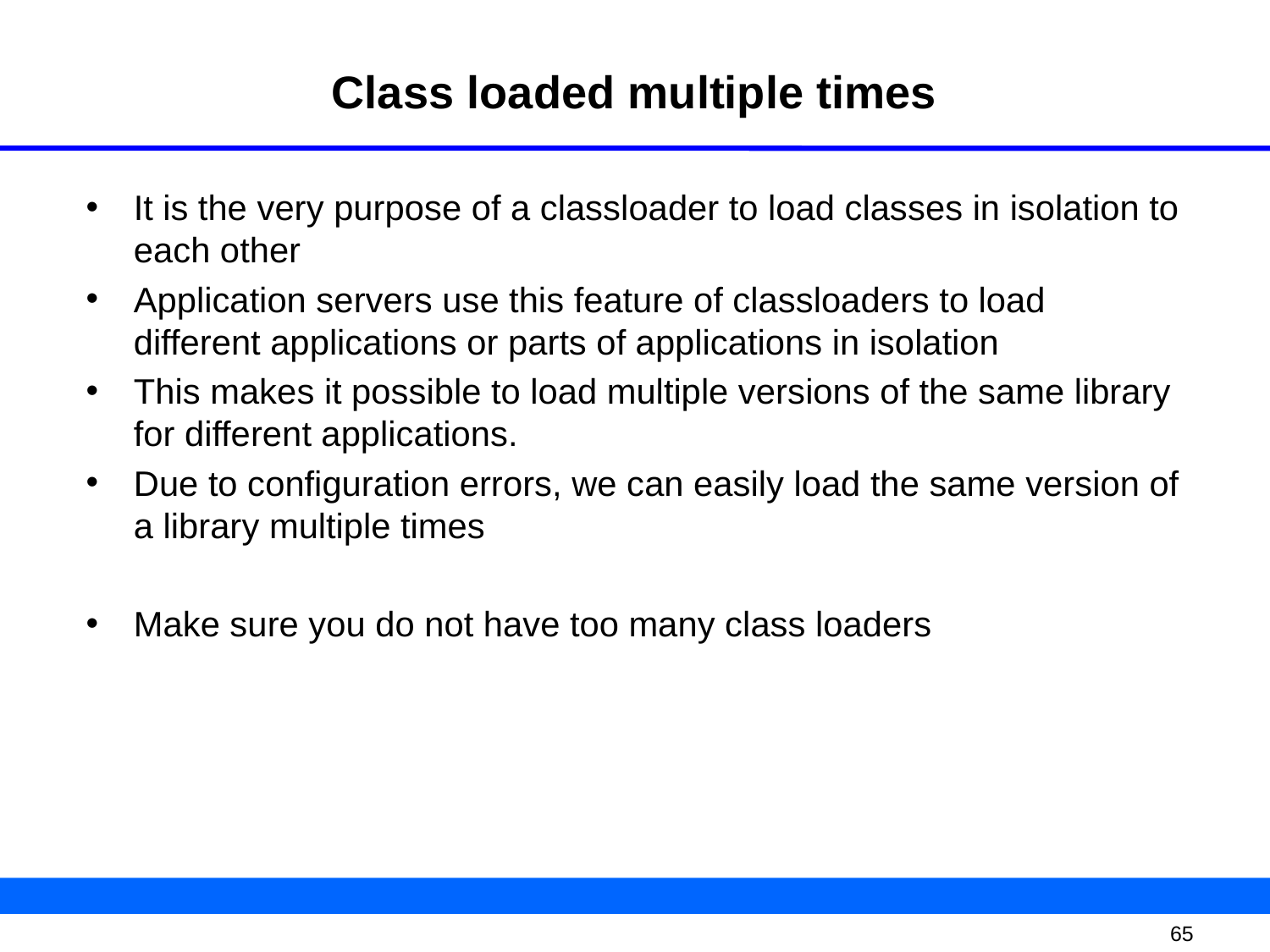

# Class loaded multiple times
It is the very purpose of a classloader to load classes in isolation to each other
Application servers use this feature of classloaders to load different applications or parts of applications in isolation
This makes it possible to load multiple versions of the same library for different applications.
Due to configuration errors, we can easily load the same version of a library multiple times

Make sure you do not have too many class loaders